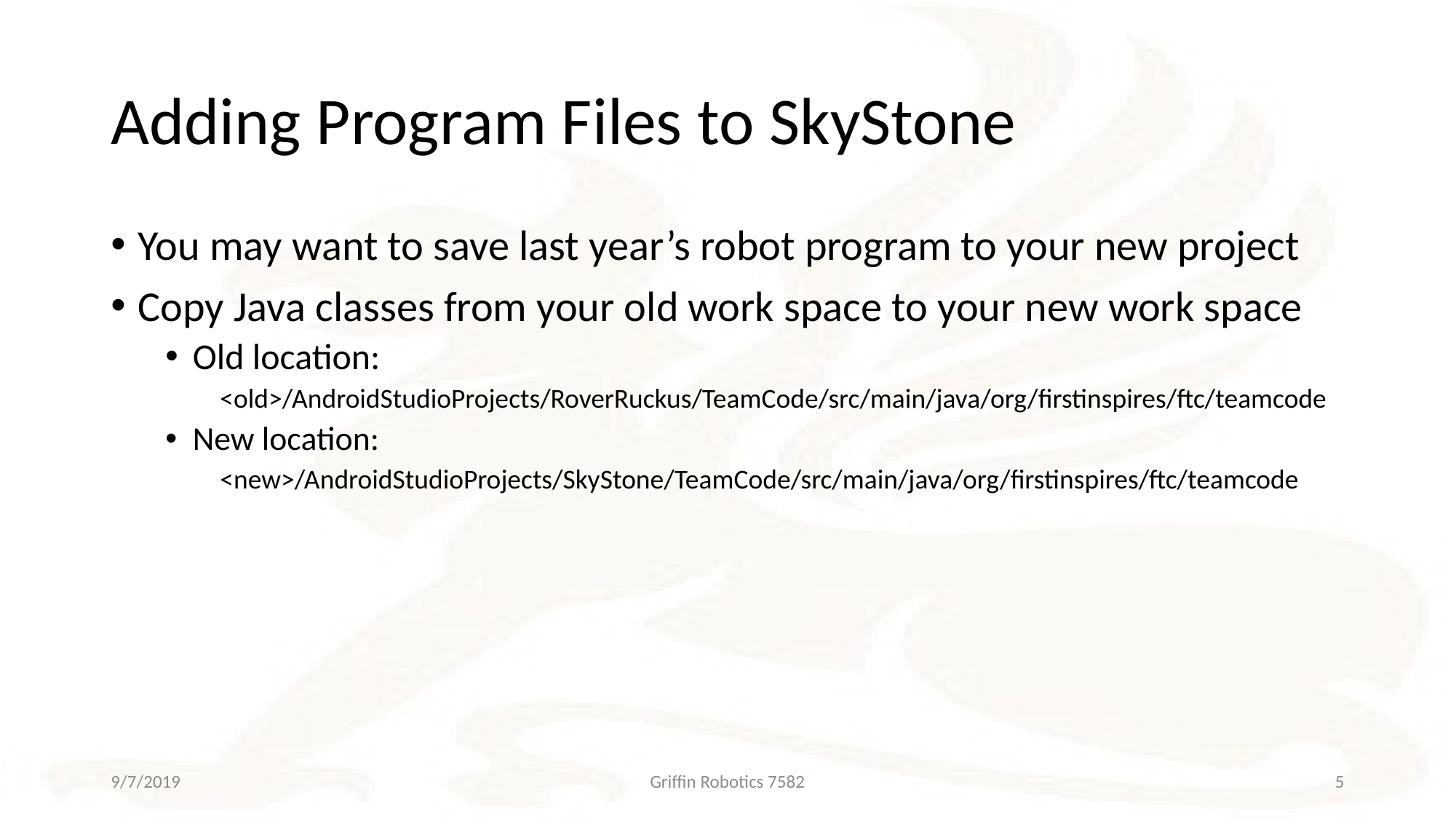

# Adding Program Files to SkyStone
You may want to save last year’s robot program to your new project
Copy Java classes from your old work space to your new work space
Old location:
<old>/AndroidStudioProjects/RoverRuckus/TeamCode/src/main/java/org/firstinspires/ftc/teamcode
New location:
<new>/AndroidStudioProjects/SkyStone/TeamCode/src/main/java/org/firstinspires/ftc/teamcode
9/7/2019
Griffin Robotics 7582
5